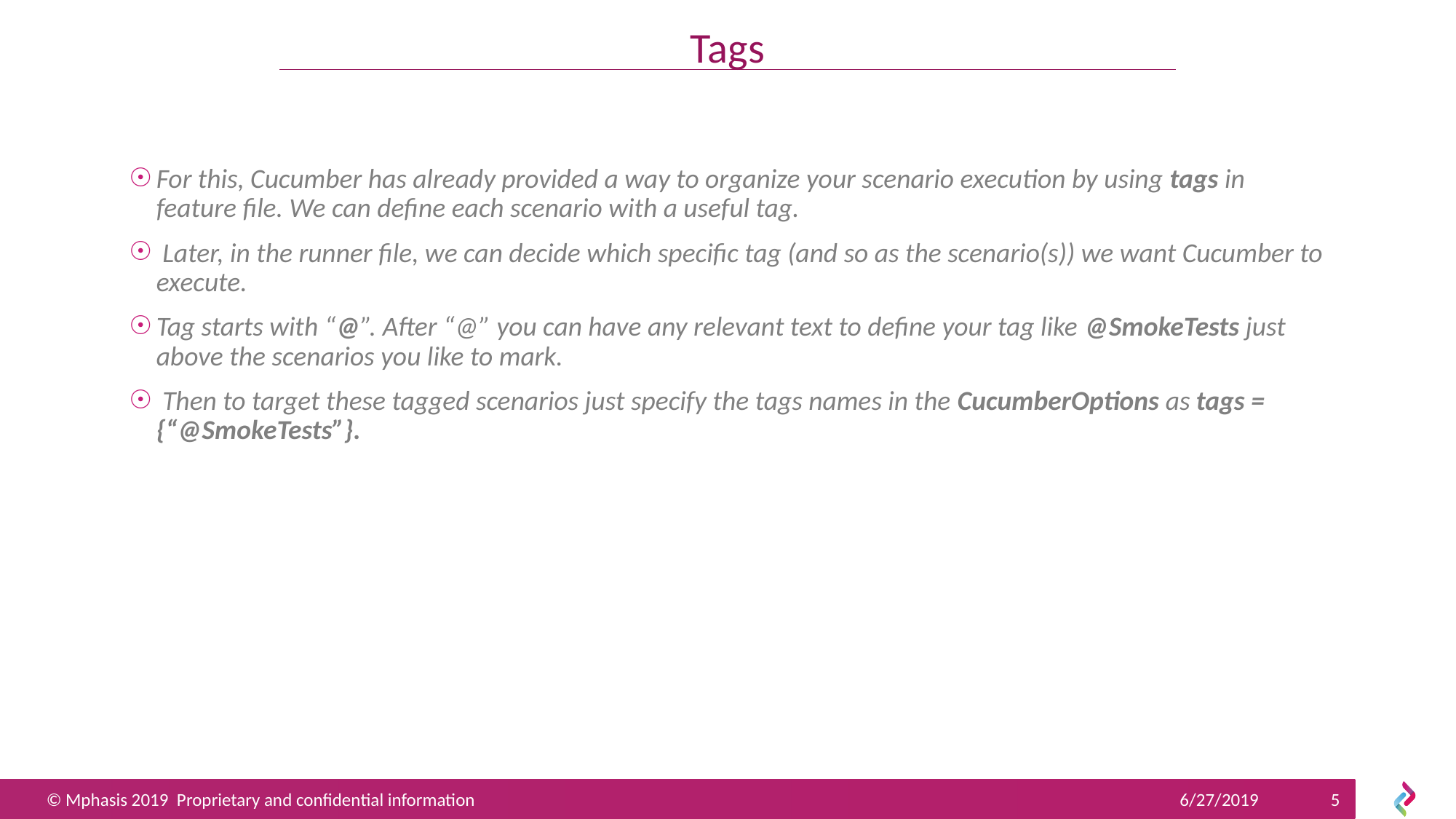

# Tags
For this, Cucumber has already provided a way to organize your scenario execution by using tags in feature file. We can define each scenario with a useful tag.
 Later, in the runner file, we can decide which specific tag (and so as the scenario(s)) we want Cucumber to execute.
Tag starts with “@”. After “@” you can have any relevant text to define your tag like @SmokeTests just above the scenarios you like to mark.
 Then to target these tagged scenarios just specify the tags names in the CucumberOptions as tags = {“@SmokeTests”}.
6/27/2019
5